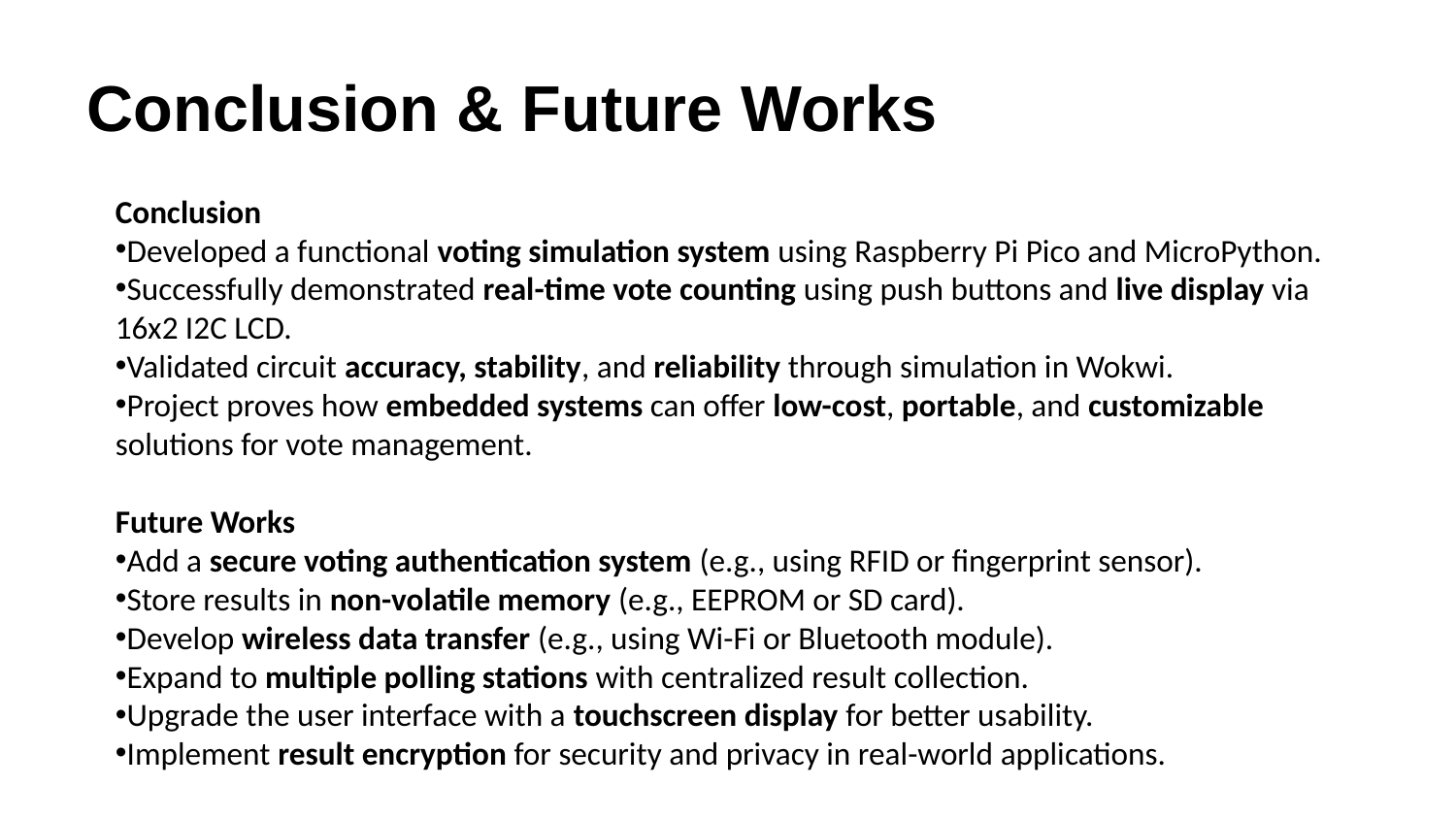

Conclusion & Future Works
Conclusion
Developed a functional voting simulation system using Raspberry Pi Pico and MicroPython.
Successfully demonstrated real-time vote counting using push buttons and live display via 16x2 I2C LCD.
Validated circuit accuracy, stability, and reliability through simulation in Wokwi.
Project proves how embedded systems can offer low-cost, portable, and customizable solutions for vote management.

Future Works
Add a secure voting authentication system (e.g., using RFID or fingerprint sensor).
Store results in non-volatile memory (e.g., EEPROM or SD card).
Develop wireless data transfer (e.g., using Wi-Fi or Bluetooth module).
Expand to multiple polling stations with centralized result collection.
Upgrade the user interface with a touchscreen display for better usability.
Implement result encryption for security and privacy in real-world applications.